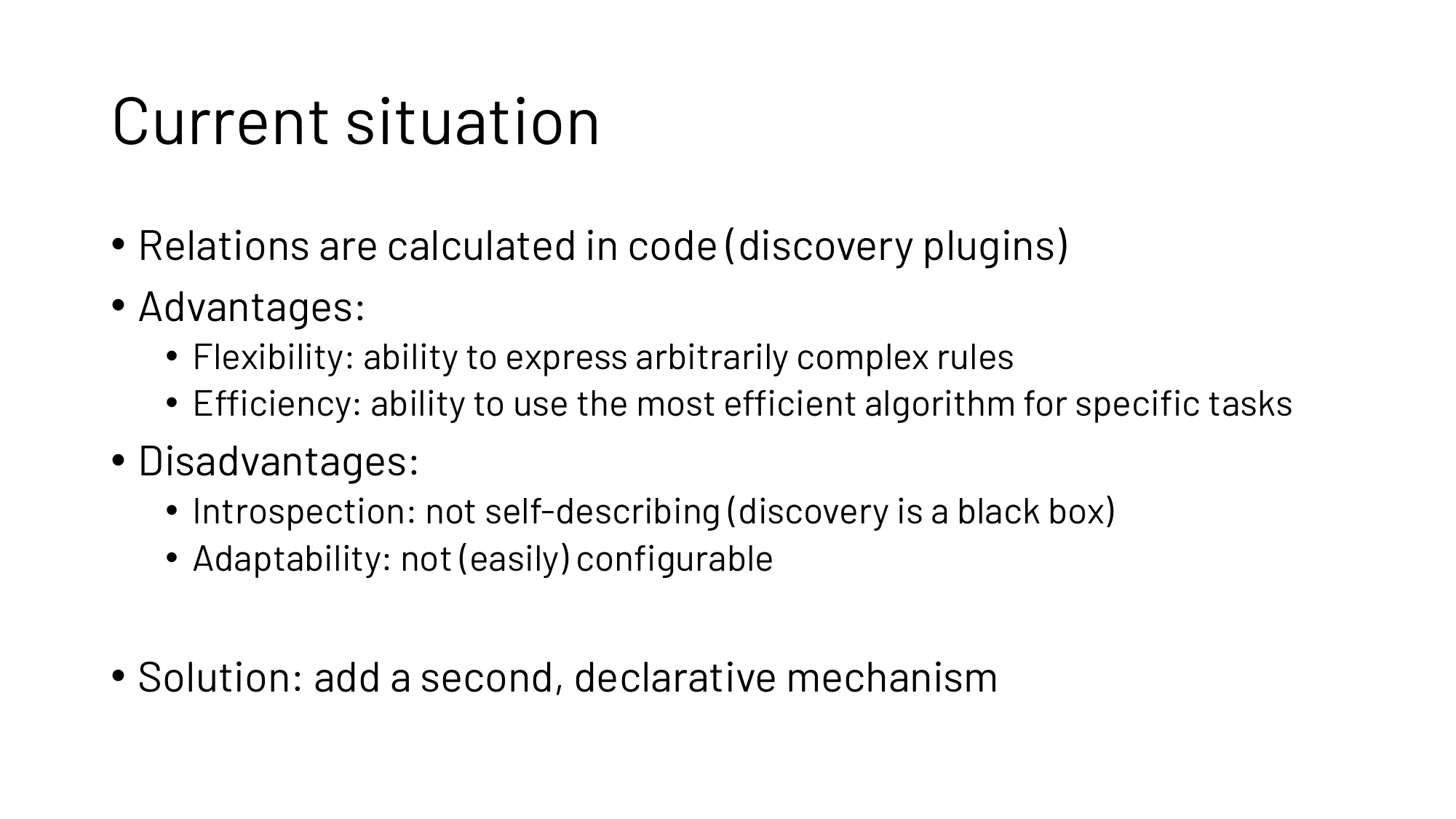

# Current situation
Relations are calculated in code (discovery plugins)
Advantages:
Flexibility: ability to express arbitrarily complex rules
Efficiency: ability to use the most efficient algorithm for specific tasks
Disadvantages:
Introspection: not self-describing (discovery is a black box)
Adaptability: not (easily) configurable

Solution: add a second, declarative mechanism